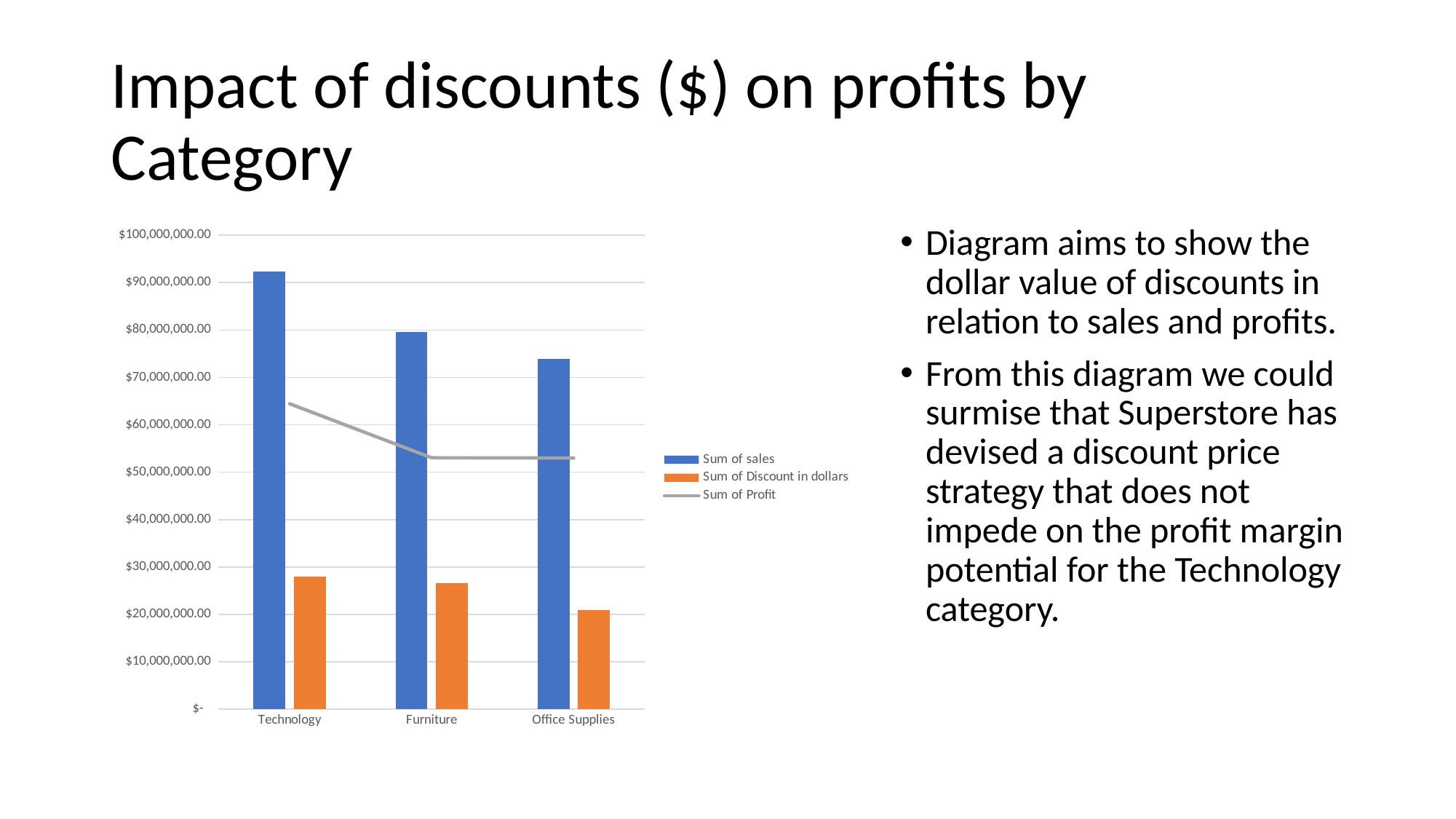

# Impact of discounts ($) on profits by Category

### Chart

| Category | Sum of sales | Sum of Discount in dollars | Sum of Profit |
|---|---|---|---|
| Technology | 92397011.92998199 | 27950893.475699253 | 64446118.45429776 |
| Furniture | 79599048.269986 | 26548749.089699294 | 53050299.18029341 |
| Office Supplies | 73887614.56000367 | 20892349.45580204 | 52995265.10419982 |
Diagram aims to show the dollar value of discounts in relation to sales and profits.
From this diagram we could surmise that Superstore has devised a discount price strategy that does not impede on the profit margin potential for the Technology category.